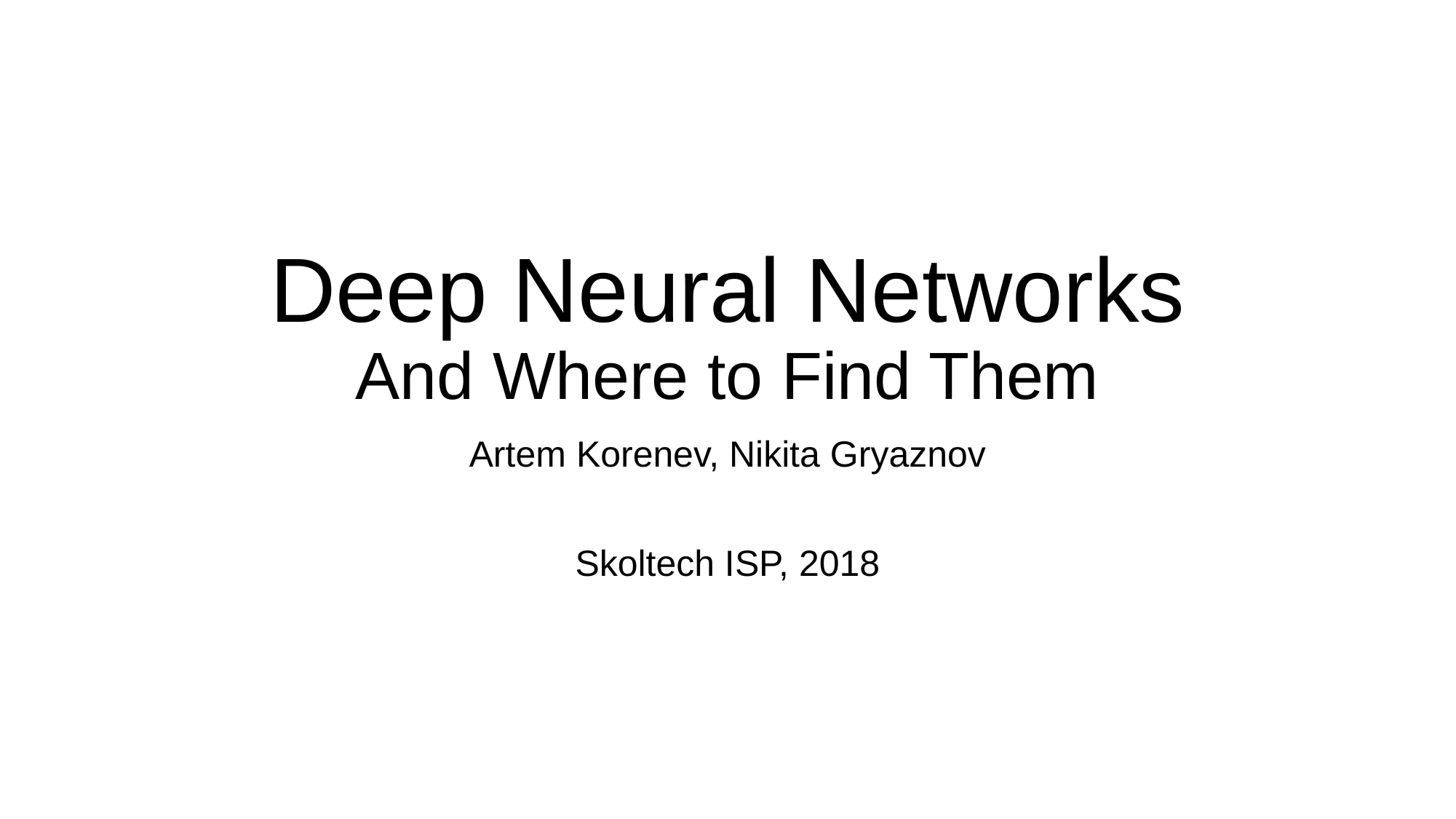

# Deep Neural Networks And Where to Find Them
Artem Korenev, Nikita Gryaznov

Skoltech ISP, 2018